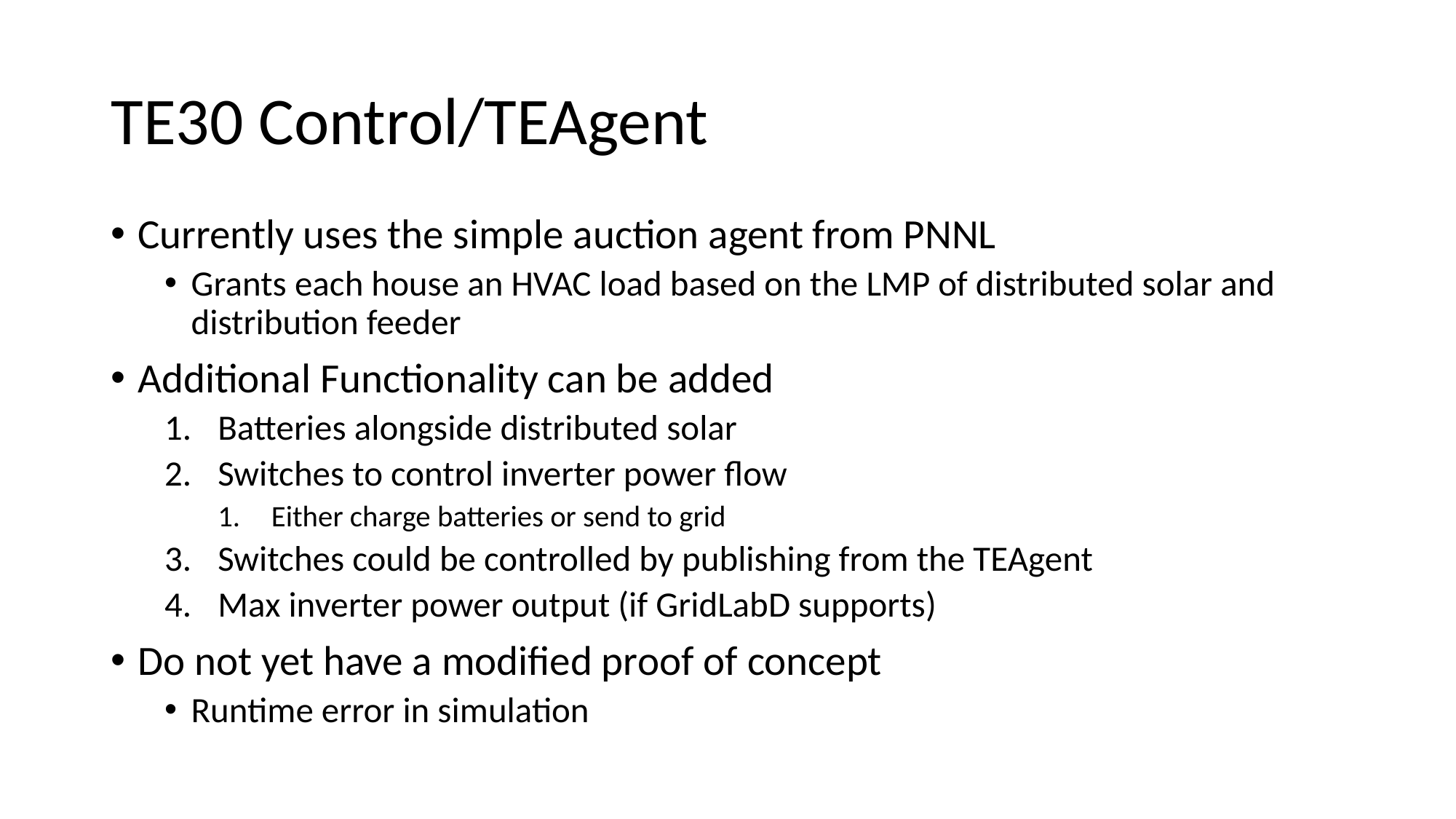

# TE30 Control/TEAgent
Currently uses the simple auction agent from PNNL
Grants each house an HVAC load based on the LMP of distributed solar and distribution feeder
Additional Functionality can be added
Batteries alongside distributed solar
Switches to control inverter power flow
Either charge batteries or send to grid
Switches could be controlled by publishing from the TEAgent
Max inverter power output (if GridLabD supports)
Do not yet have a modified proof of concept
Runtime error in simulation